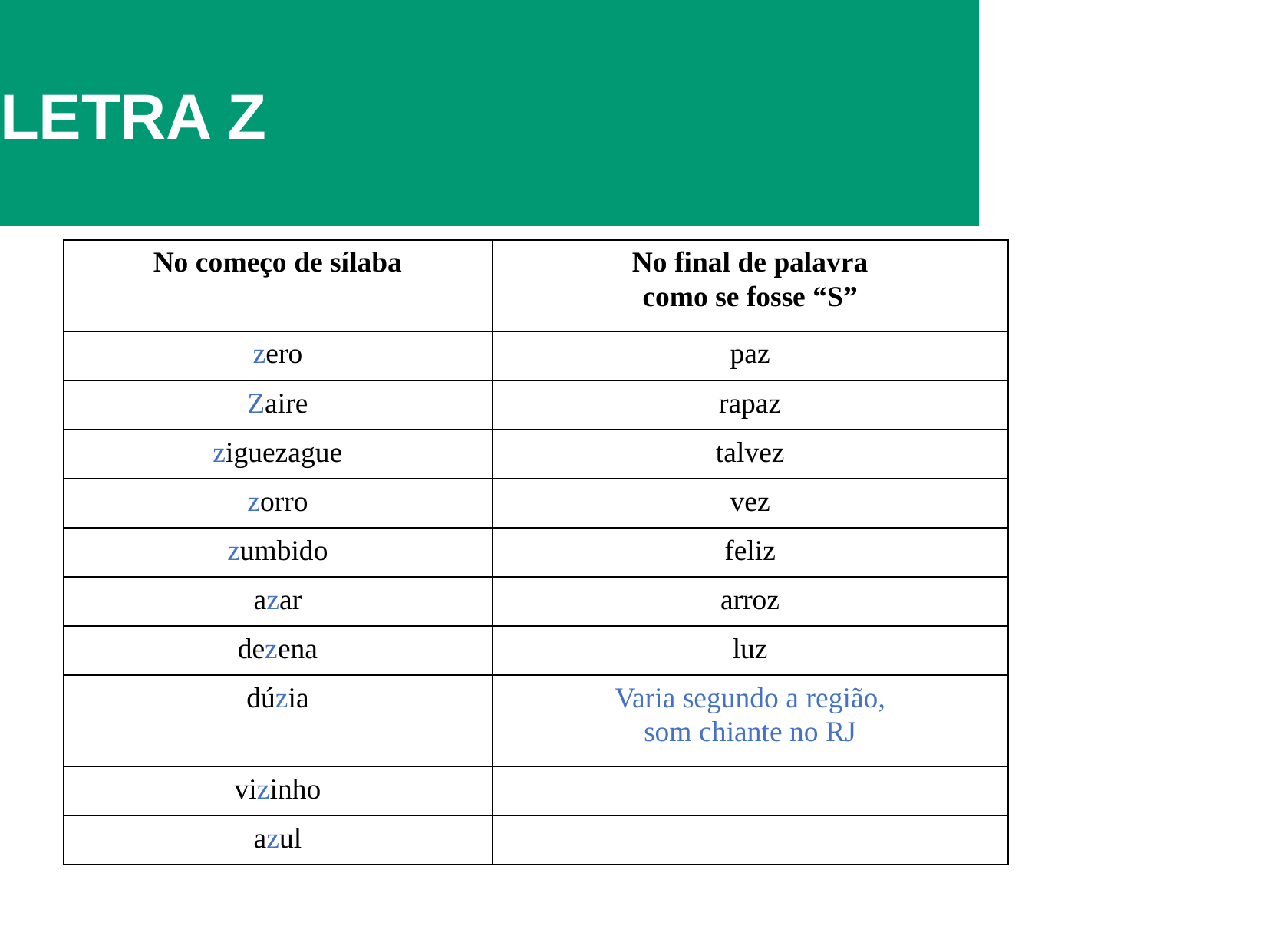

# CONSONANTAIS LETRA Z
| No começo de sílaba | No final de palavra como se fosse “S” |
| --- | --- |
| zero | paz |
| Zaire | rapaz |
| ziguezague | talvez |
| zorro | vez |
| zumbido | feliz |
| azar | arroz |
| dezena | luz |
| dúzia | Varia segundo a região, som chiante no RJ |
| vizinho |  |
| azul |  |